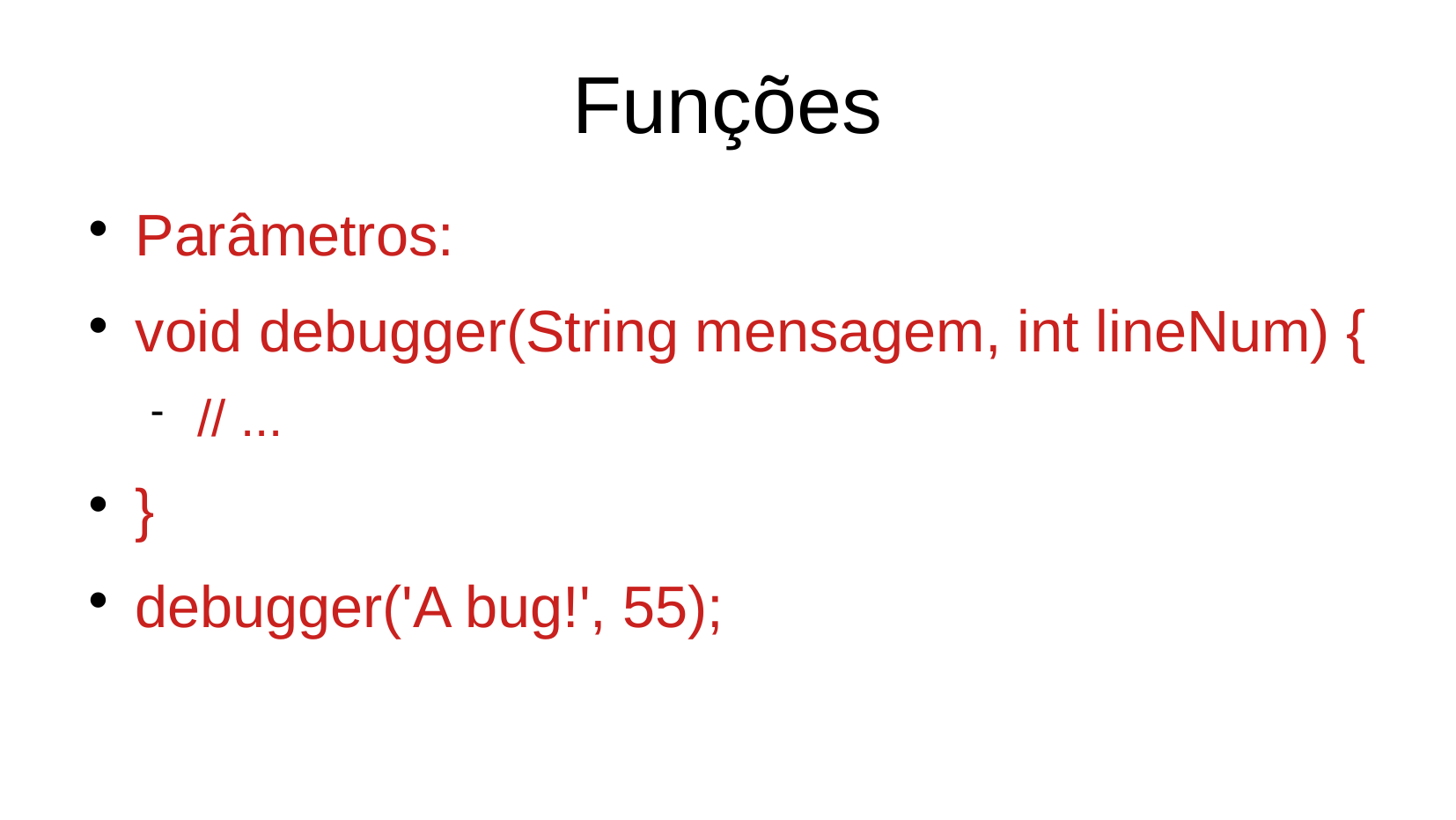

Funções
Parâmetros:
void debugger(String mensagem, int lineNum) {
// ...
}
debugger('A bug!', 55);